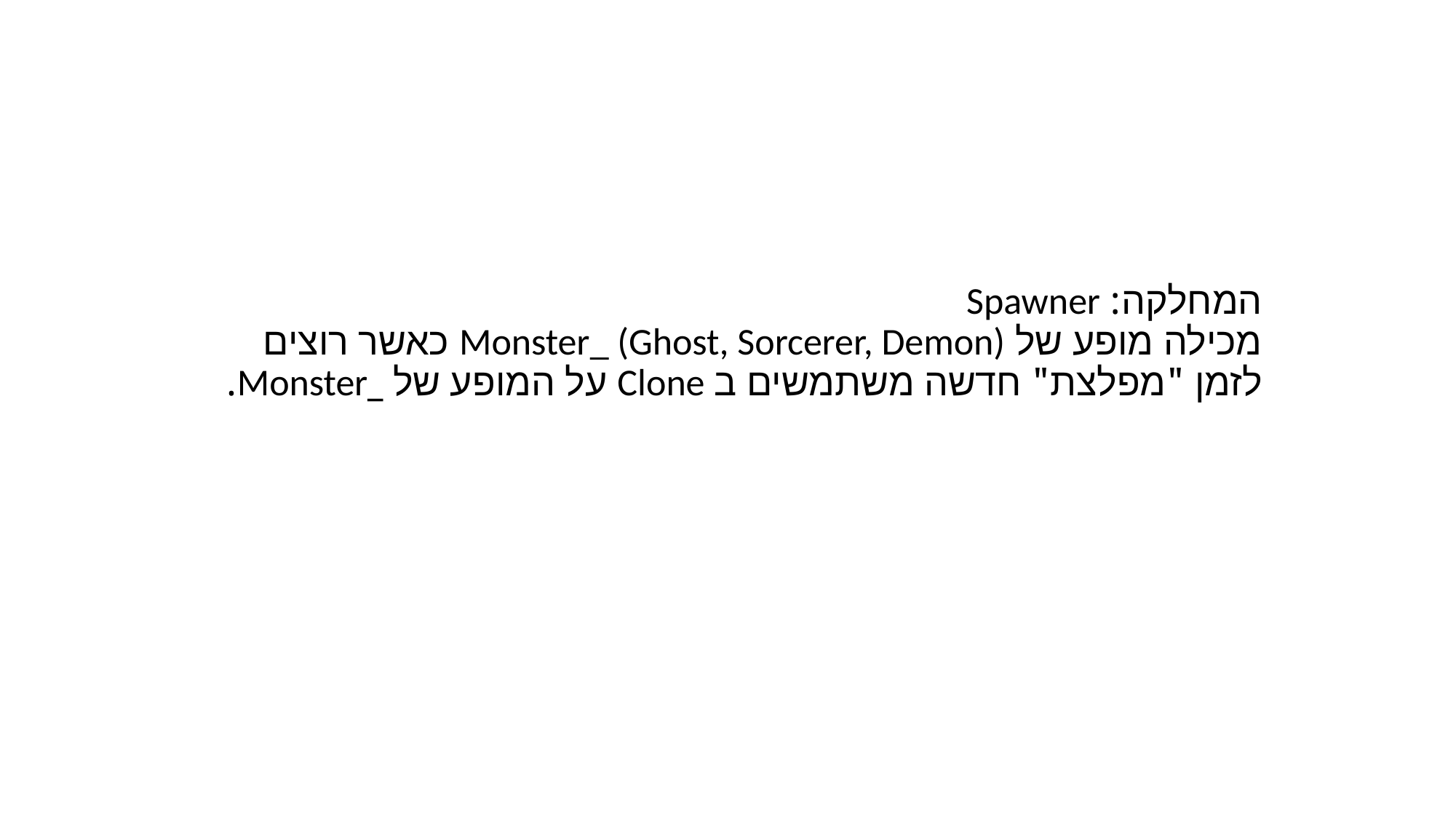

# המחלקה: Spawner מכילה מופע של Monster_ (Ghost, Sorcerer, Demon) כאשר רוצים לזמן "מפלצת" חדשה משתמשים ב Clone על המופע של _Monster.